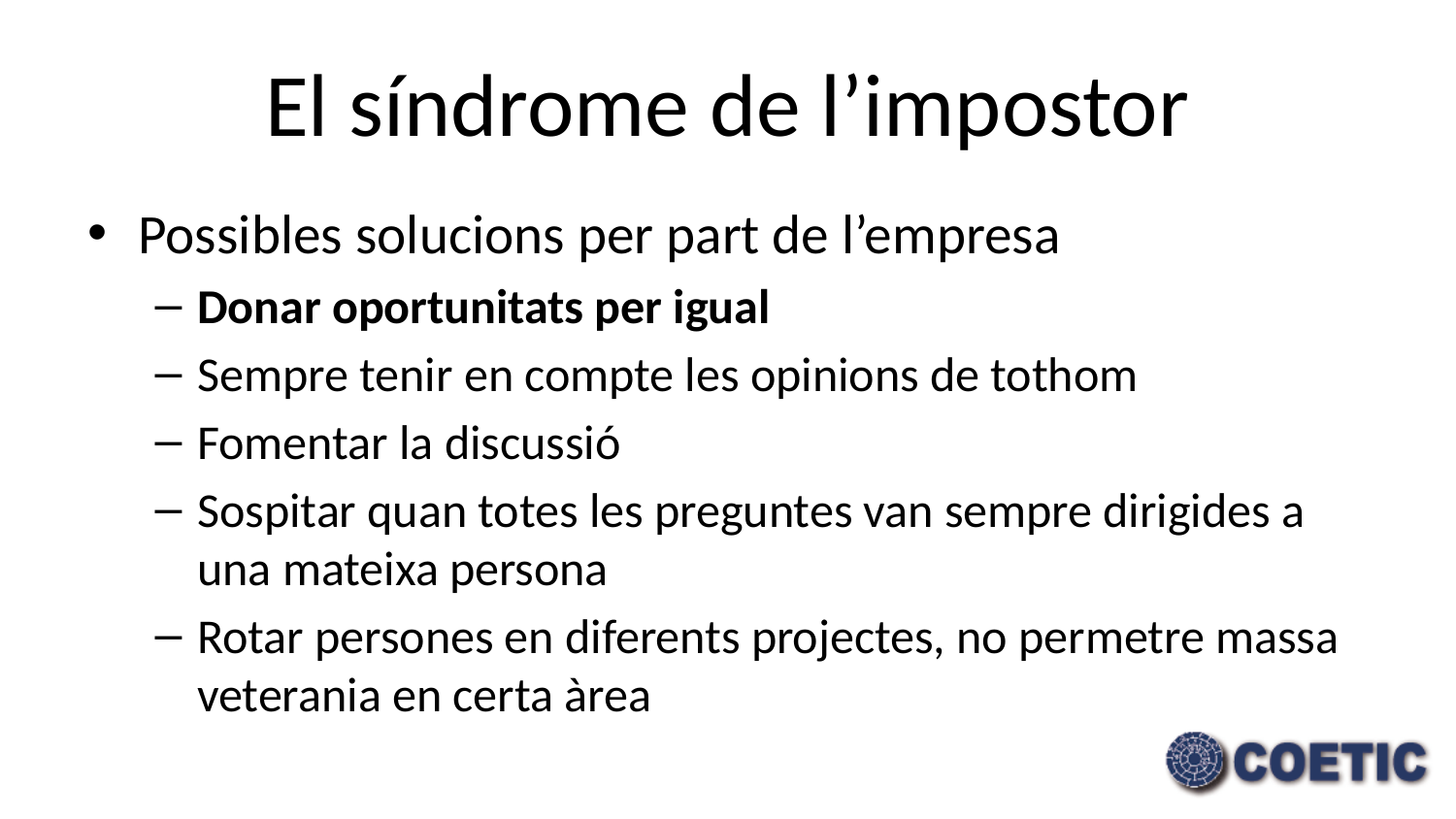

# El síndrome de l’impostor
Possibles solucions per part de l’empresa
Donar oportunitats per igual
Sempre tenir en compte les opinions de tothom
Fomentar la discussió
Sospitar quan totes les preguntes van sempre dirigides a una mateixa persona
Rotar persones en diferents projectes, no permetre massa veterania en certa àrea